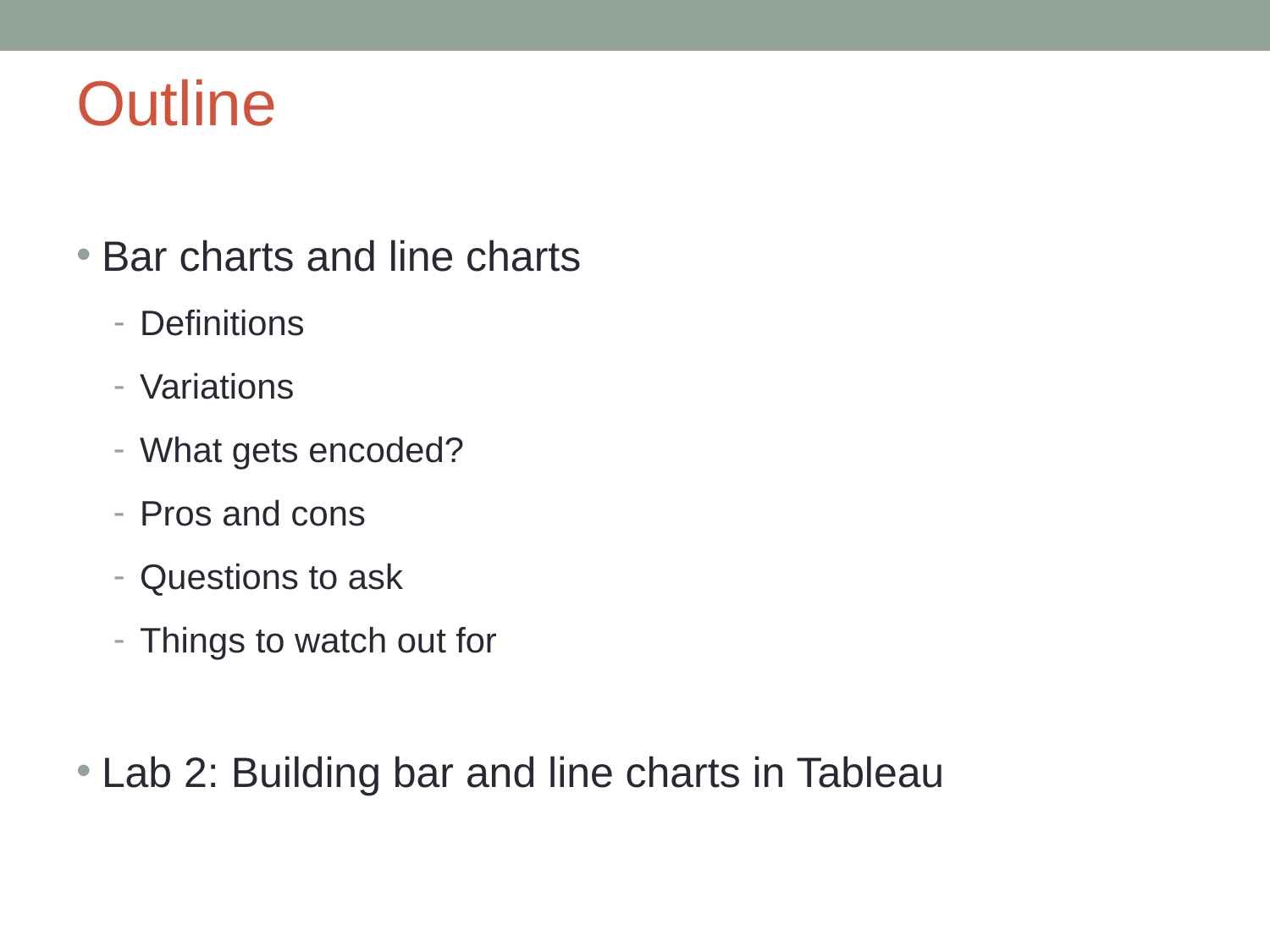

# Outline
Bar charts and line charts
Definitions
Variations
What gets encoded?
Pros and cons
Questions to ask
Things to watch out for

Lab 2: Building bar and line charts in Tableau